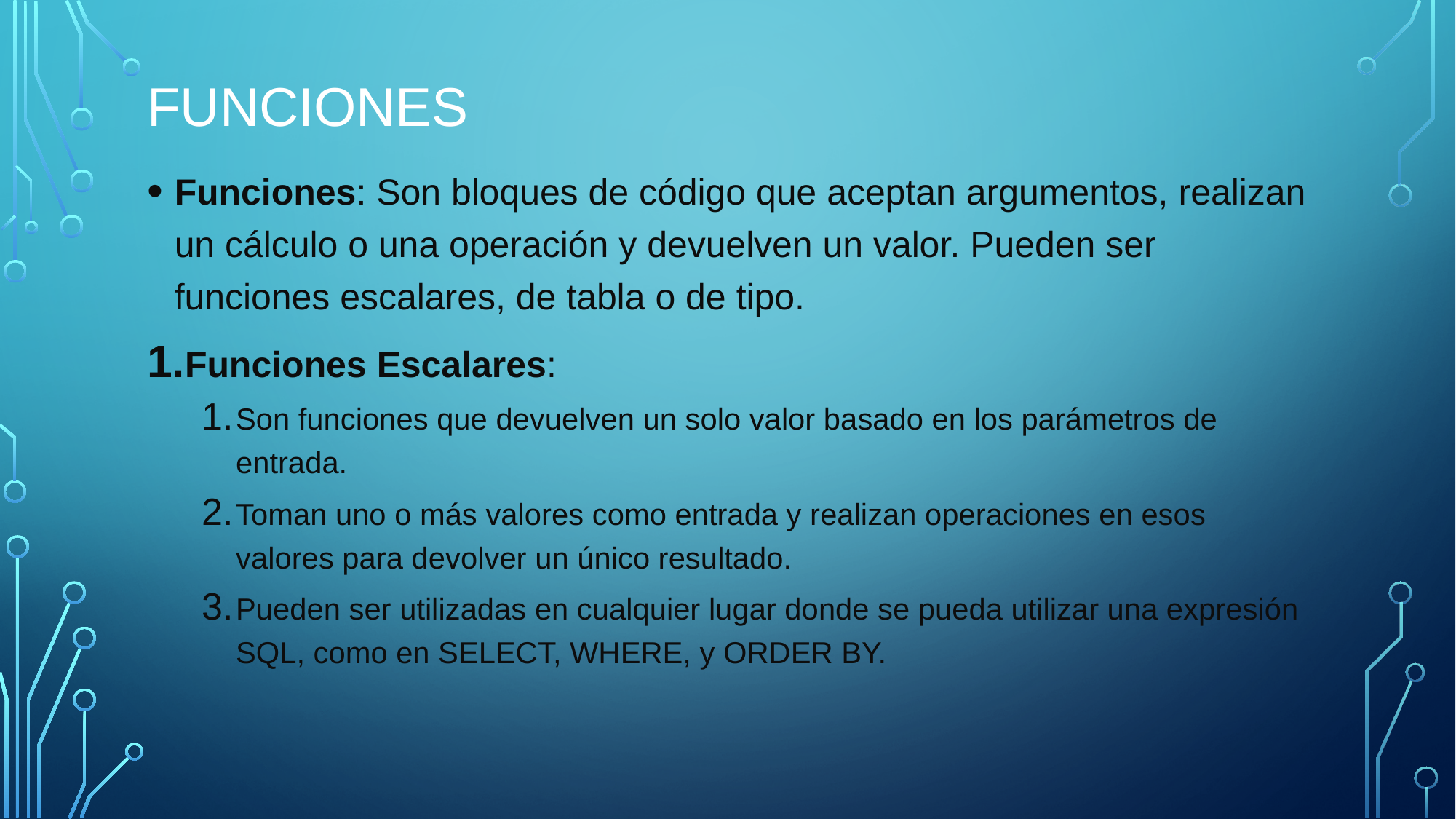

# Funciones
Funciones: Son bloques de código que aceptan argumentos, realizan un cálculo o una operación y devuelven un valor. Pueden ser funciones escalares, de tabla o de tipo.
Funciones Escalares:
Son funciones que devuelven un solo valor basado en los parámetros de entrada.
Toman uno o más valores como entrada y realizan operaciones en esos valores para devolver un único resultado.
Pueden ser utilizadas en cualquier lugar donde se pueda utilizar una expresión SQL, como en SELECT, WHERE, y ORDER BY.